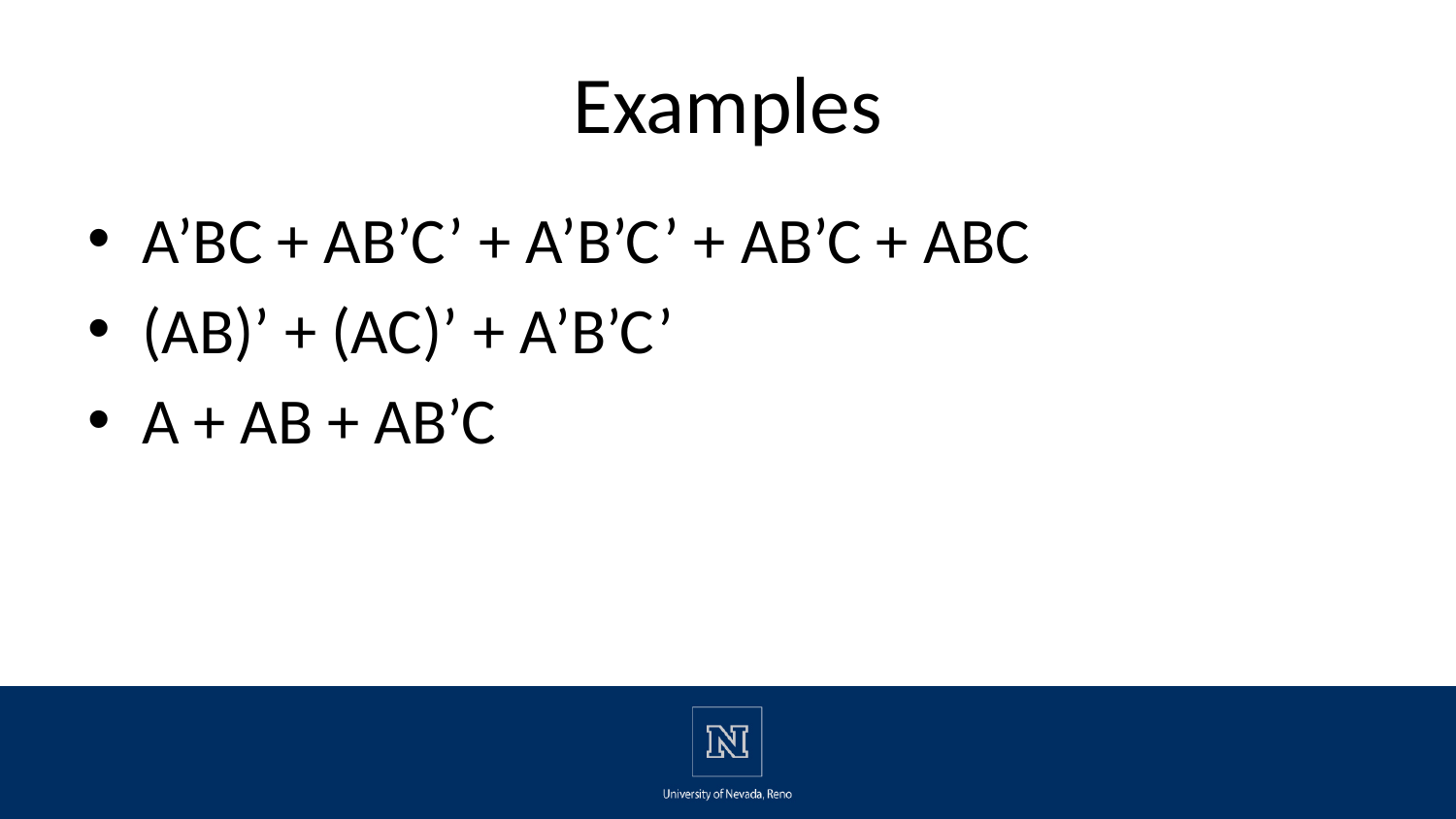

# Examples
A’BC + AB’C’ + A’B’C’ + AB’C + ABC
(AB)’ + (AC)’ + A’B’C’
A + AB + AB’C